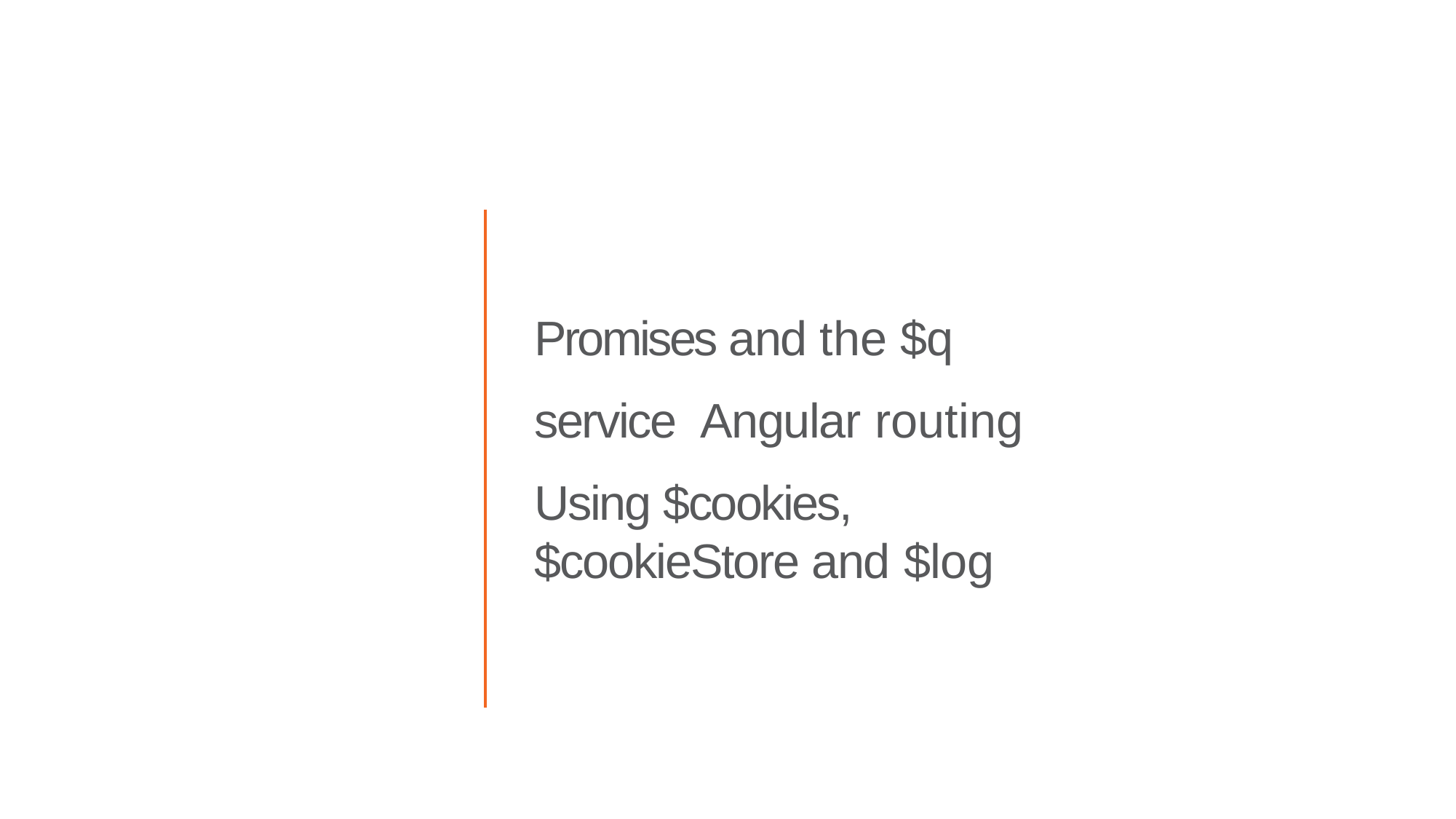

Promises and the $q service  Angular routing
Using $cookies, $cookieStore and $log